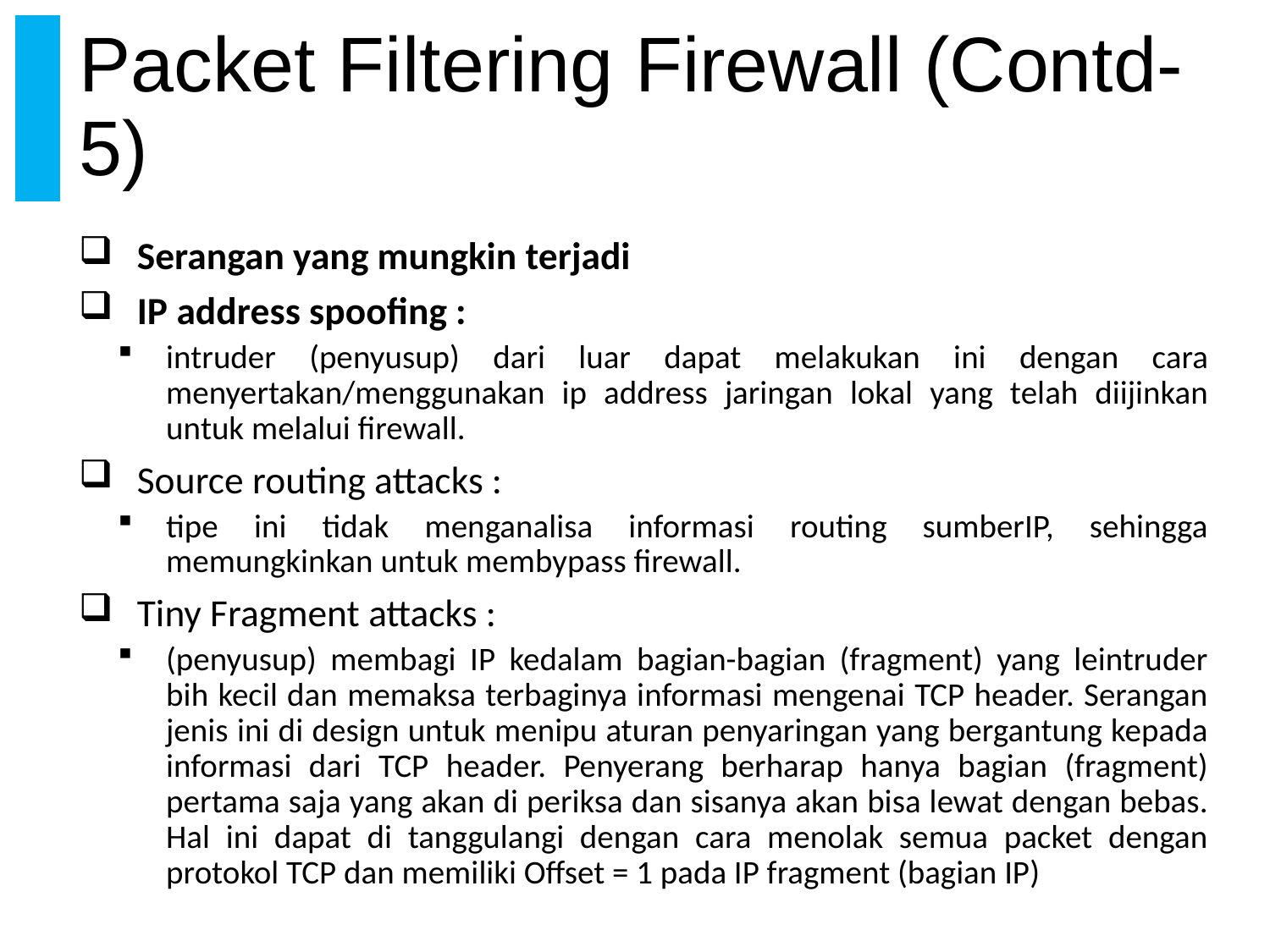

# Packet Filtering Firewall (Contd-5)
Serangan yang mungkin terjadi
IP address spoofing :
intruder (penyusup) dari luar dapat melakukan ini dengan cara menyertakan/menggunakan ip address jaringan lokal yang telah diijinkan untuk melalui firewall.
Source routing attacks :
tipe ini tidak menganalisa informasi routing sumberIP, sehingga memungkinkan untuk membypass firewall.
Tiny Fragment attacks :
(penyusup) membagi IP kedalam bagian-bagian (fragment) yang leintruder bih kecil dan memaksa terbaginya informasi mengenai TCP header. Serangan jenis ini di design untuk menipu aturan penyaringan yang bergantung kepada informasi dari TCP header. Penyerang berharap hanya bagian (fragment) pertama saja yang akan di periksa dan sisanya akan bisa lewat dengan bebas. Hal ini dapat di tanggulangi dengan cara menolak semua packet dengan protokol TCP dan memiliki Offset = 1 pada IP fragment (bagian IP)